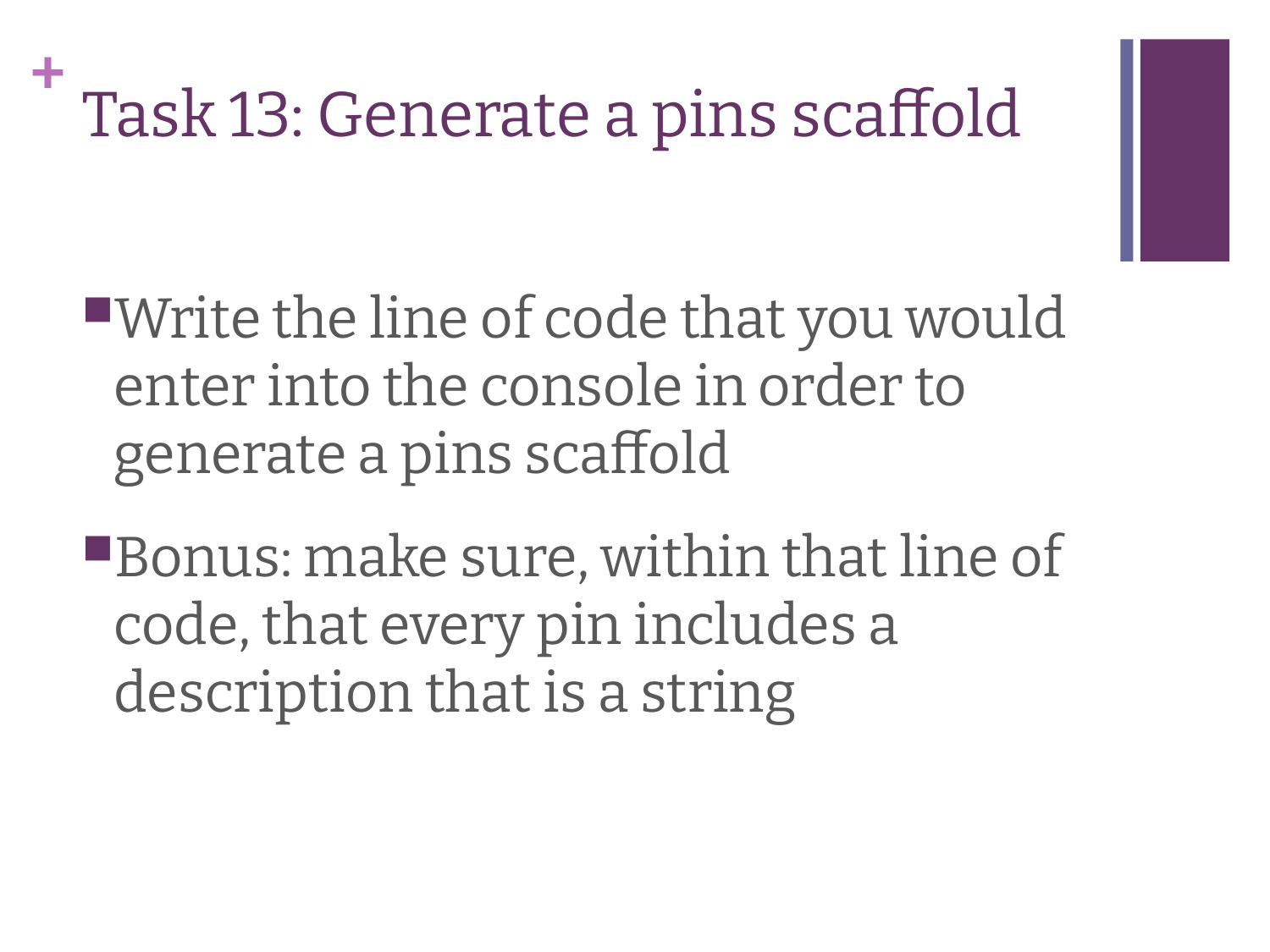

# Task 13: Generate a pins scaffold
Write the line of code that you would enter into the console in order to generate a pins scaffold
Bonus: make sure, within that line of code, that every pin includes a description that is a string